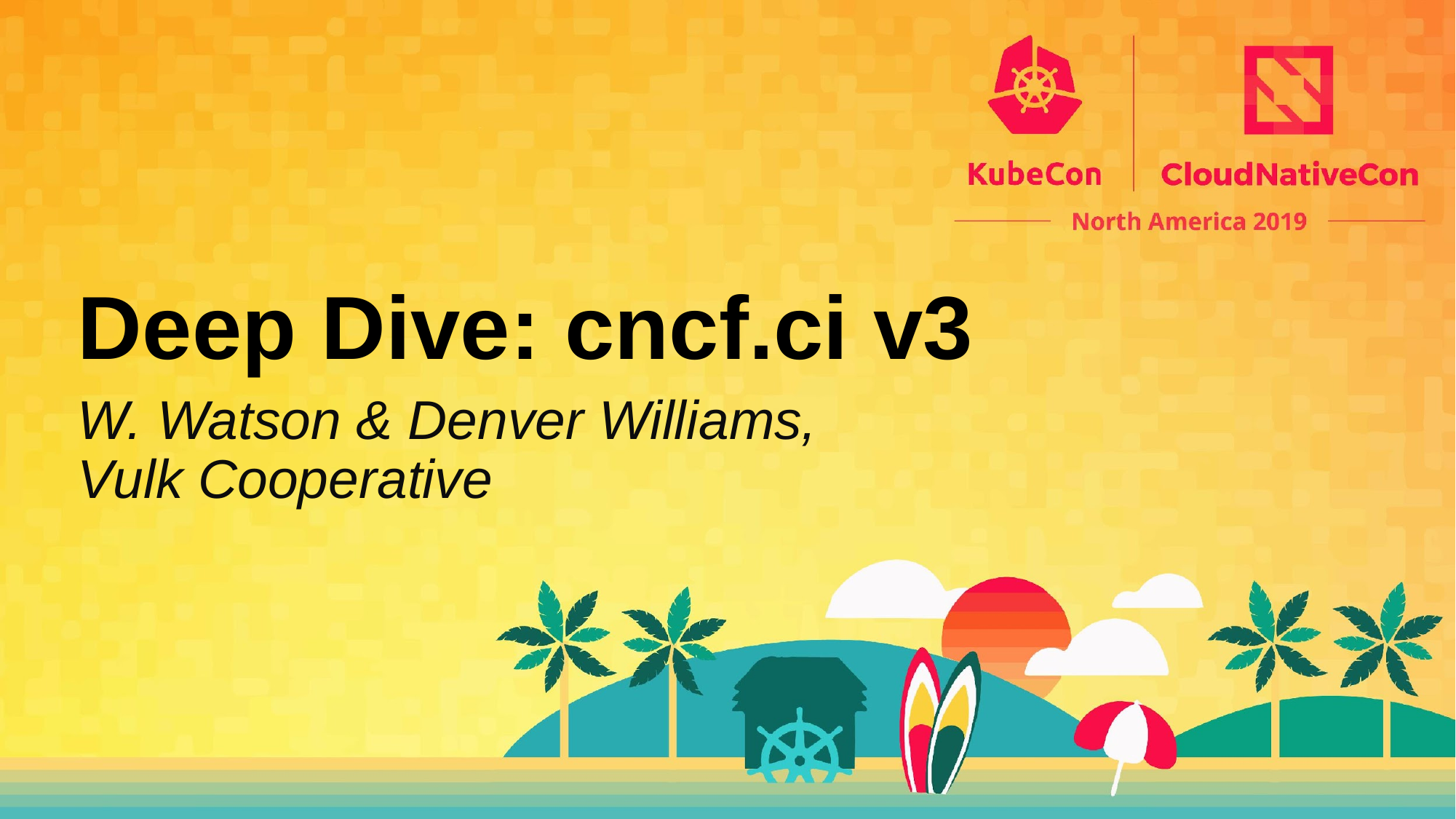

Deep Dive: cncf.ci v3
W. Watson & Denver Williams,
Vulk Cooperative